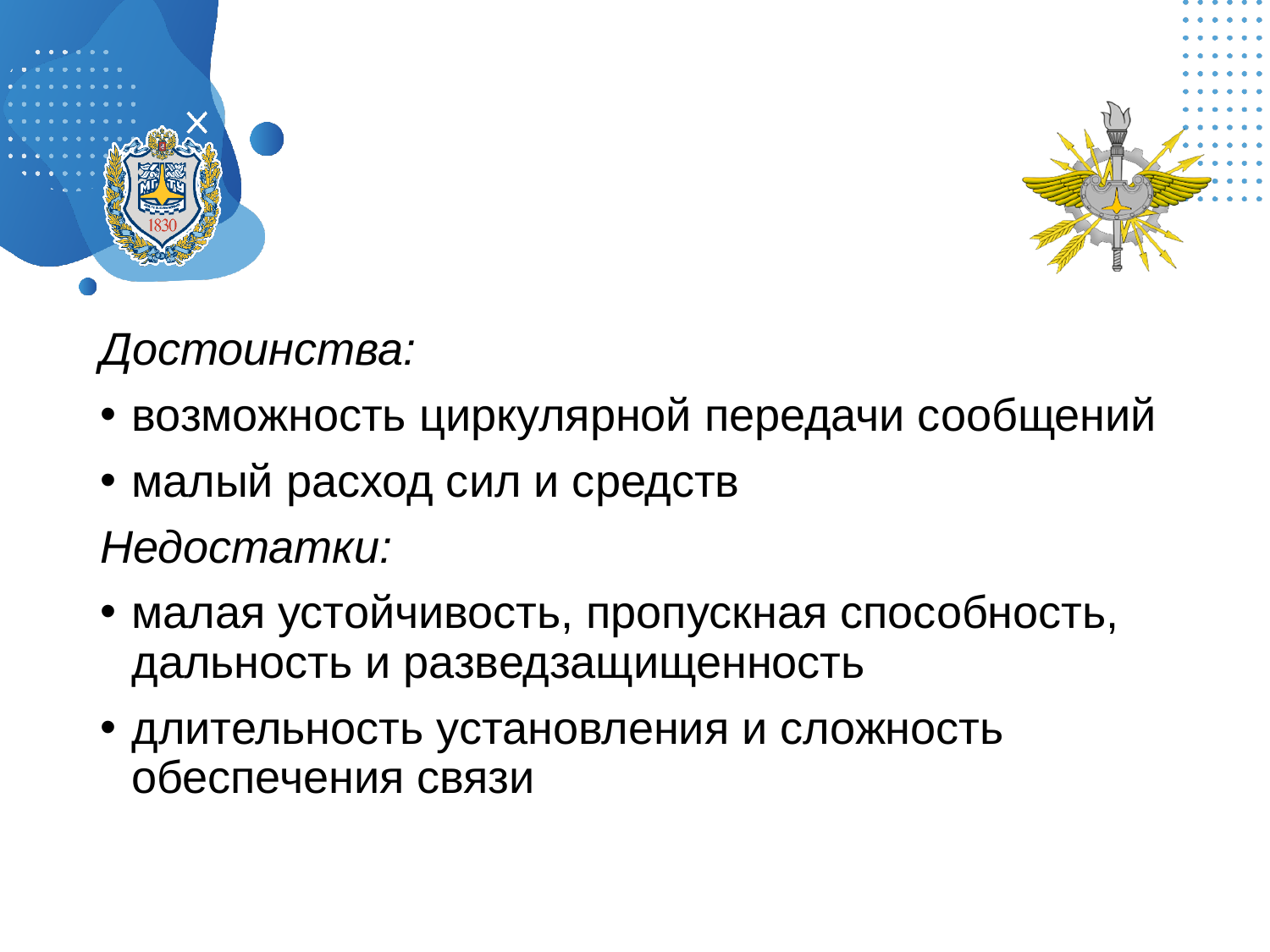

#
Достоинства:
возможность циркулярной передачи сообщений
малый расход сил и средств
Недостатки:
малая устойчивость, пропускная способность, дальность и разведзащищенность
длительность установления и сложность обеспечения связи